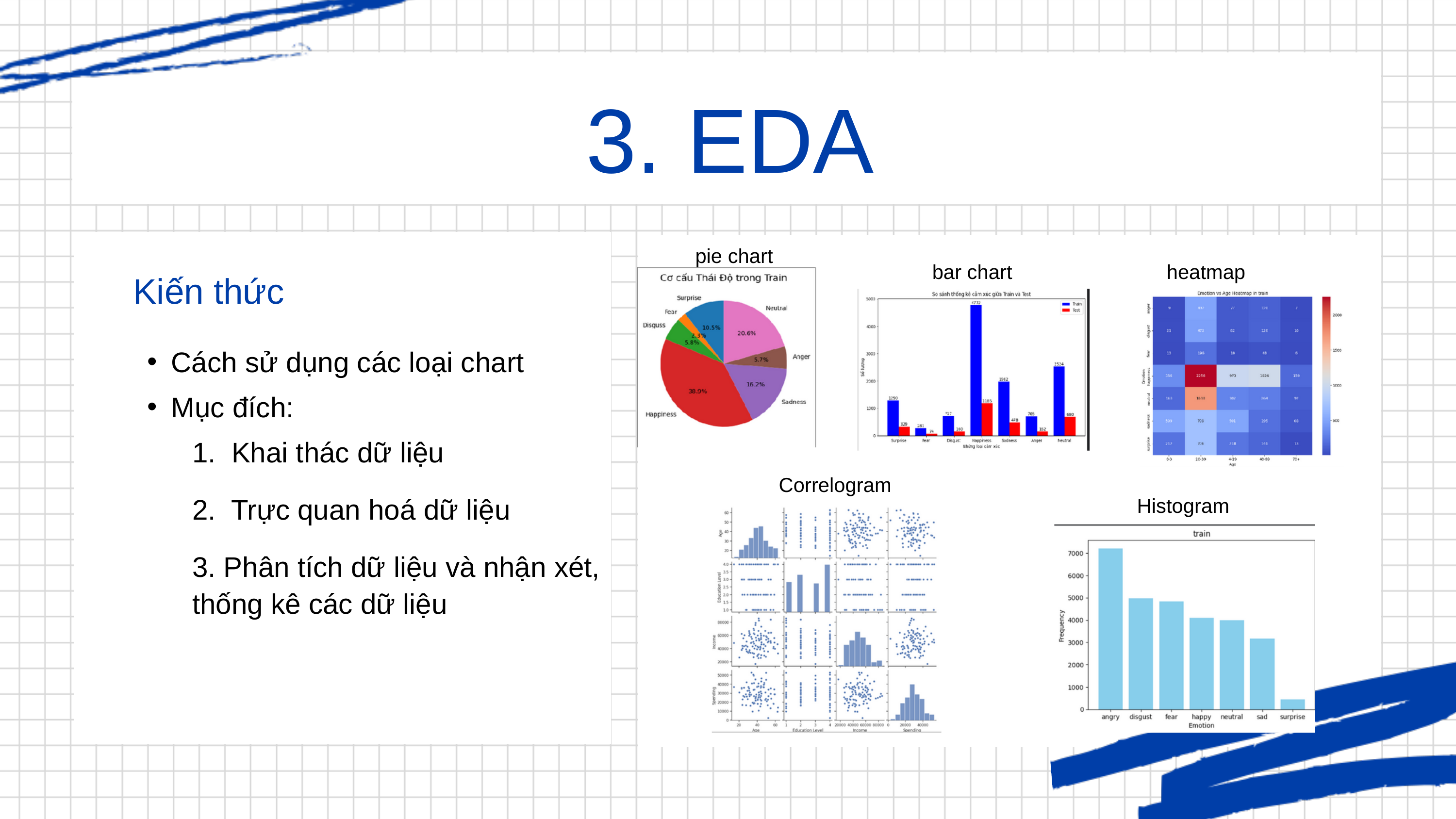

3. EDA

pie chart
bar chart
heatmap

Kiến thức

Cách sử dụng các loại chart

Mục đích:
1.  Khai thác dữ liệu
Correlogram
2.  Trực quan hoá dữ liệu
Histogram

3. Phân tích dữ liệu và nhận xét, thống kê các dữ liệu